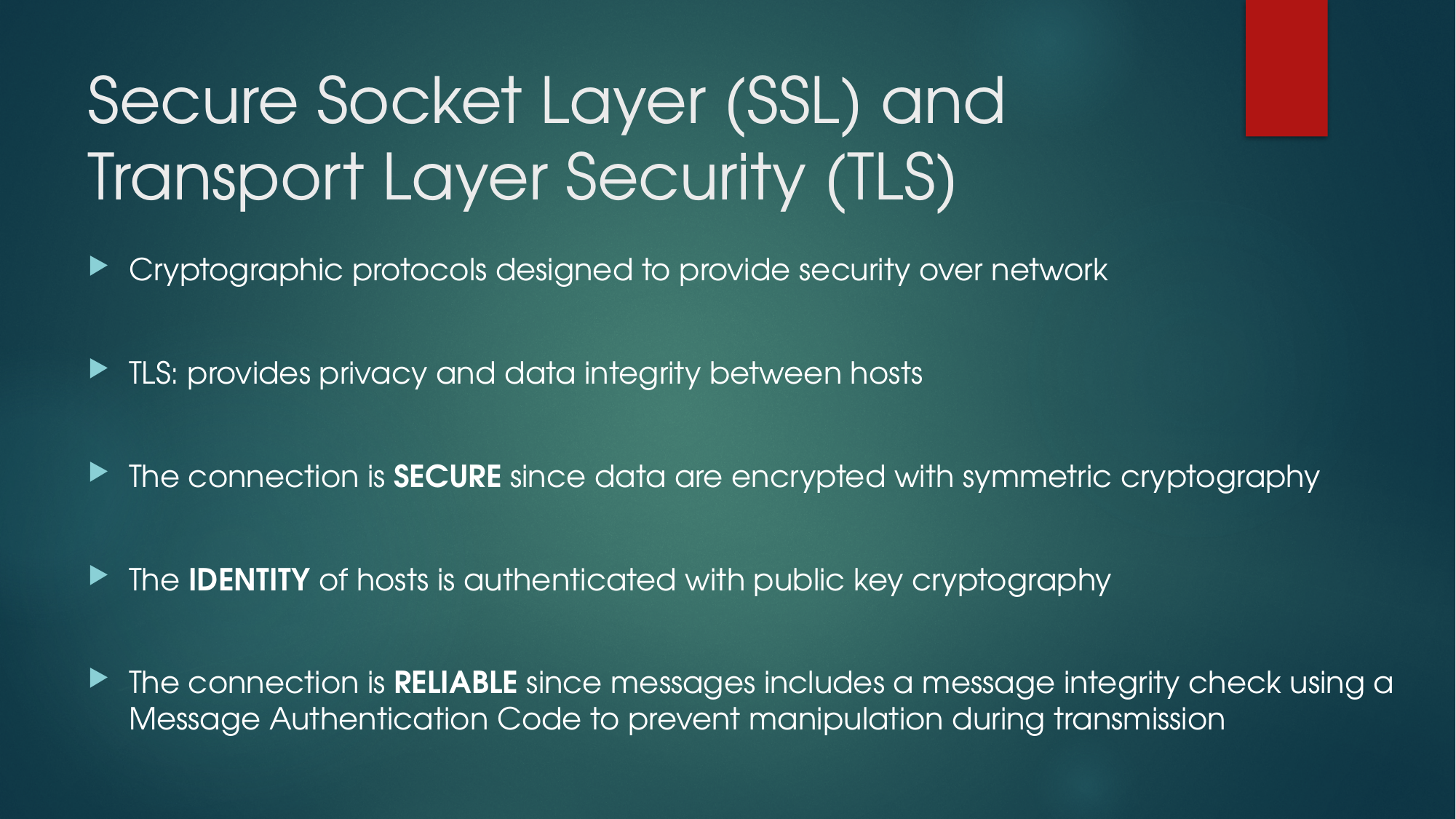

Secure Socket Layer (SSL) and
Transport Layer Security (TLS)
Cryptographic protocols designed to provide security over network

TLS: provides privacy and data integrity between hosts

The connection is SECURE since data are encrypted with symmetric cryptography

The IDENTITY of hosts is authenticated with public key cryptography

The connection is RELIABLE since messages includes a message integrity check using a Message Authentication Code to prevent manipulation during transmission